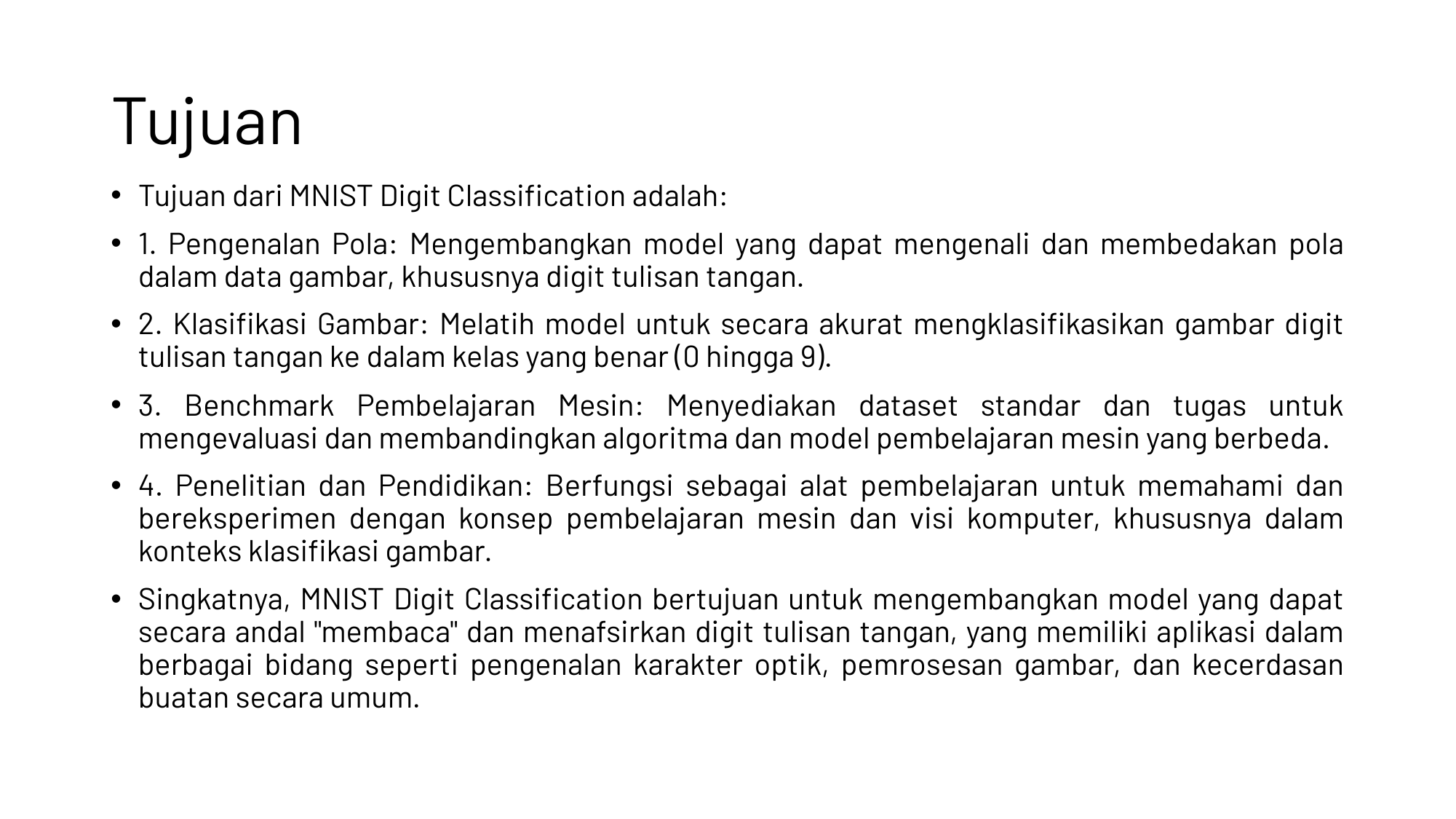

# Tujuan
Tujuan dari MNIST Digit Classification adalah:
1. Pengenalan Pola: Mengembangkan model yang dapat mengenali dan membedakan pola dalam data gambar, khususnya digit tulisan tangan.
2. Klasifikasi Gambar: Melatih model untuk secara akurat mengklasifikasikan gambar digit tulisan tangan ke dalam kelas yang benar (0 hingga 9).
3. Benchmark Pembelajaran Mesin: Menyediakan dataset standar dan tugas untuk mengevaluasi dan membandingkan algoritma dan model pembelajaran mesin yang berbeda.
4. Penelitian dan Pendidikan: Berfungsi sebagai alat pembelajaran untuk memahami dan bereksperimen dengan konsep pembelajaran mesin dan visi komputer, khususnya dalam konteks klasifikasi gambar.
Singkatnya, MNIST Digit Classification bertujuan untuk mengembangkan model yang dapat secara andal "membaca" dan menafsirkan digit tulisan tangan, yang memiliki aplikasi dalam berbagai bidang seperti pengenalan karakter optik, pemrosesan gambar, dan kecerdasan buatan secara umum.